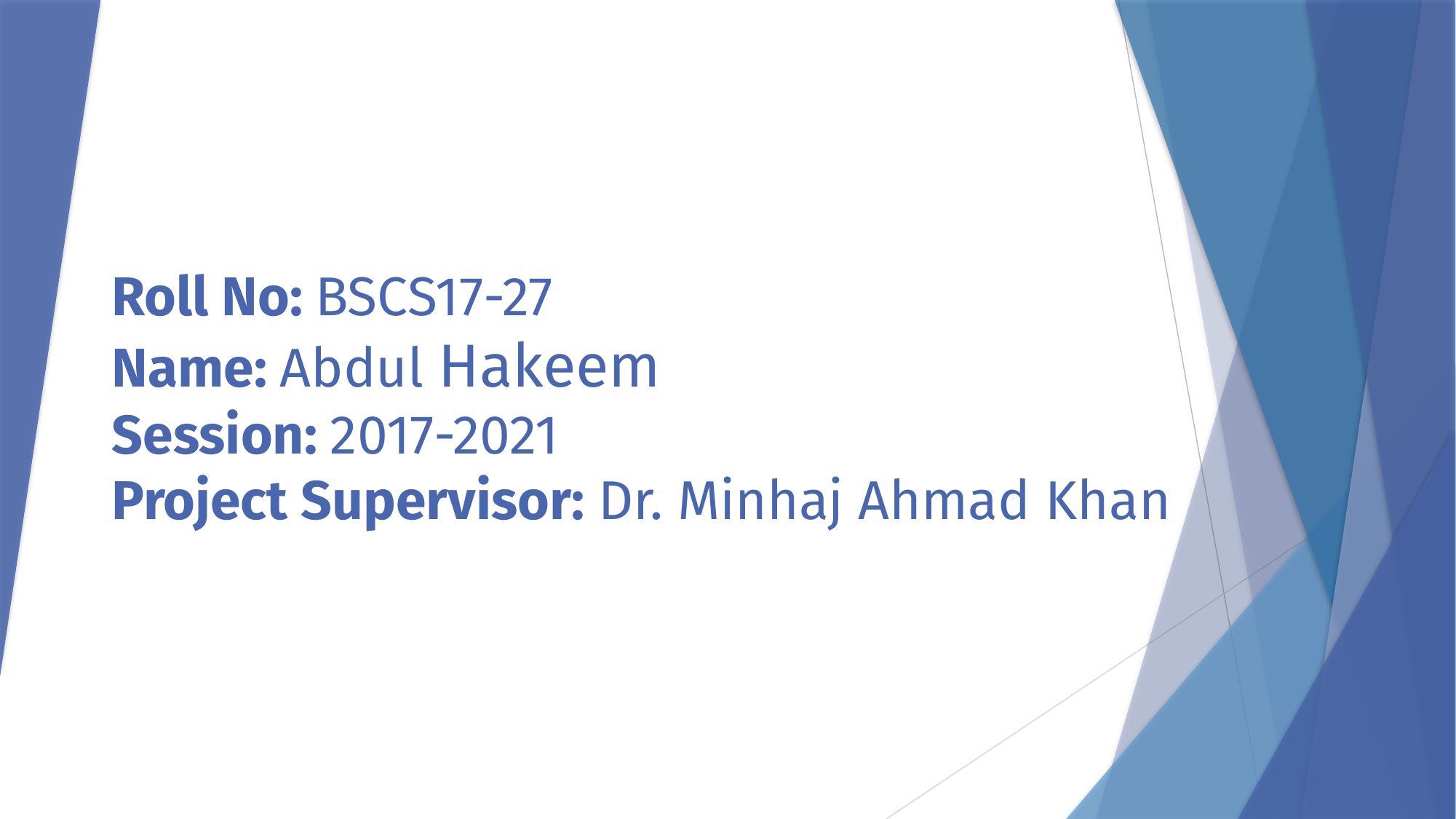

# Roll No: BSCS17-27 Name: Abdul Hakeem Session: 2017-2021 Project Supervisor: Dr. Minhaj Ahmad Khan